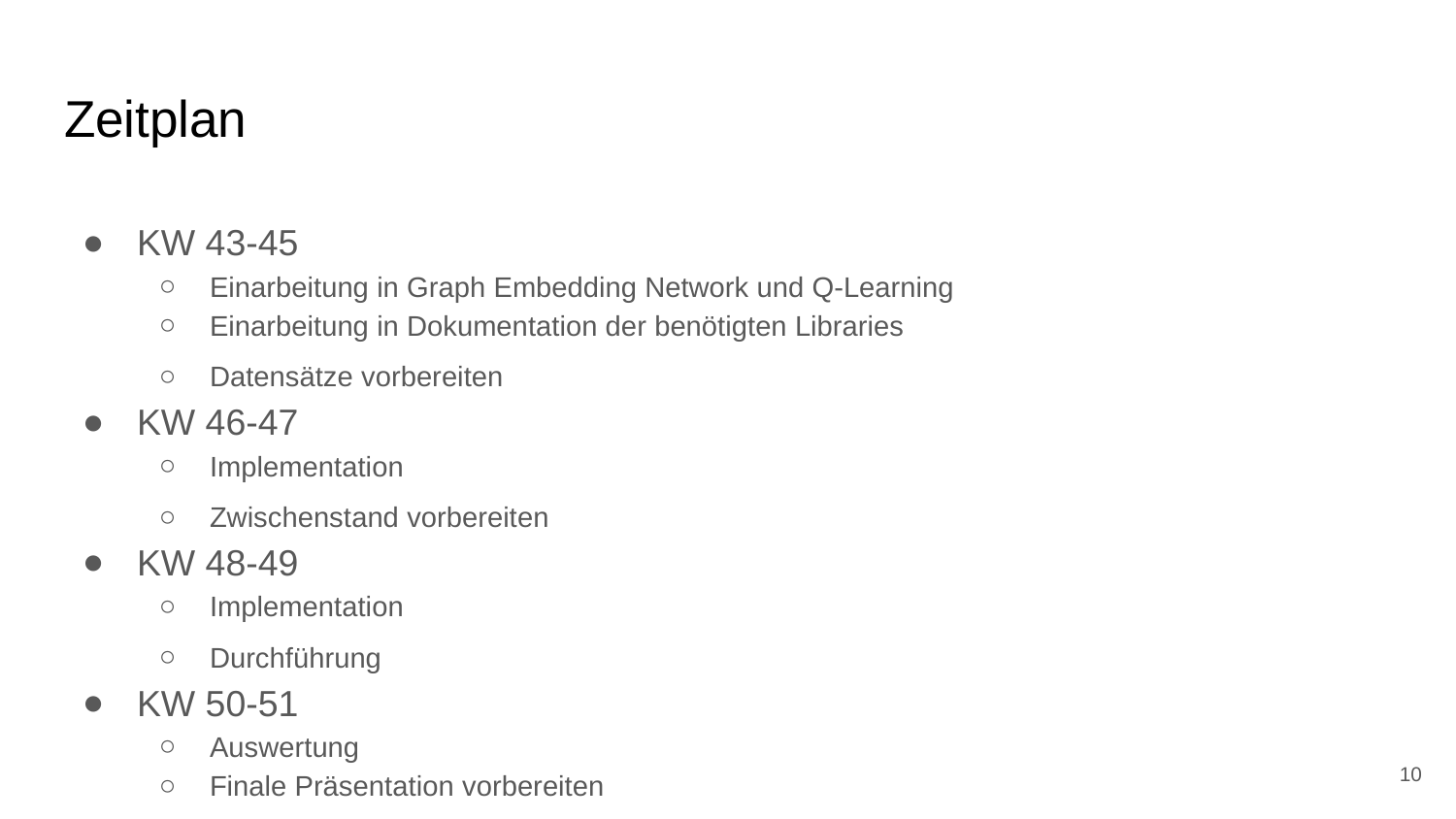

# Zeitplan
KW 43-45
Einarbeitung in Graph Embedding Network und Q-Learning
Einarbeitung in Dokumentation der benötigten Libraries
Datensätze vorbereiten
KW 46-47
Implementation
Zwischenstand vorbereiten
KW 48-49
Implementation
Durchführung
KW 50-51
Auswertung
Finale Präsentation vorbereiten
10